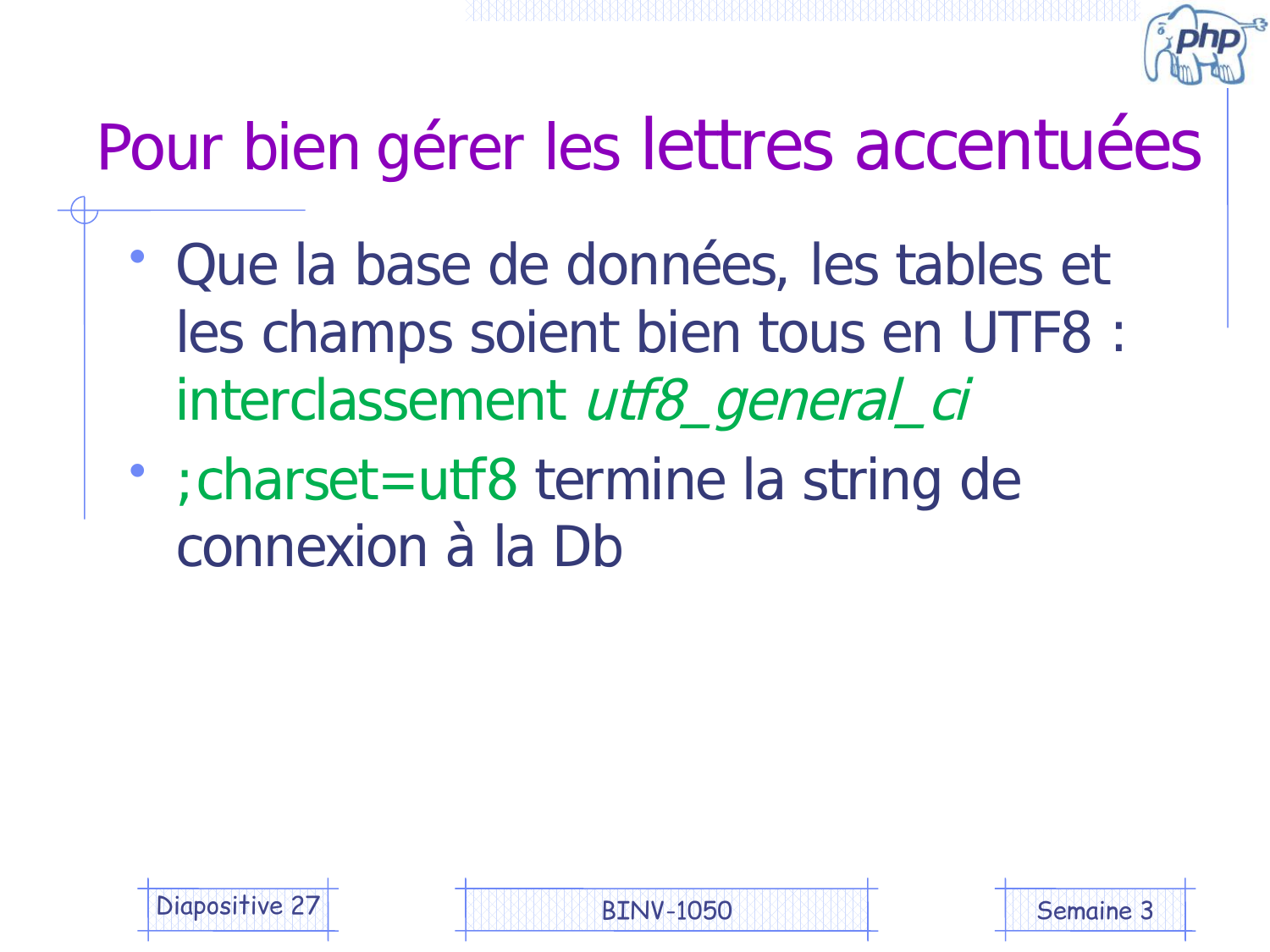

# Pour bien gérer les lettres accentuées
Que la base de données, les tables et les champs soient bien tous en UTF8 : interclassement utf8_general_ci
;charset=utf8 termine la string de connexion à la Db
Diapositive 27
BINV-1050
Semaine 3